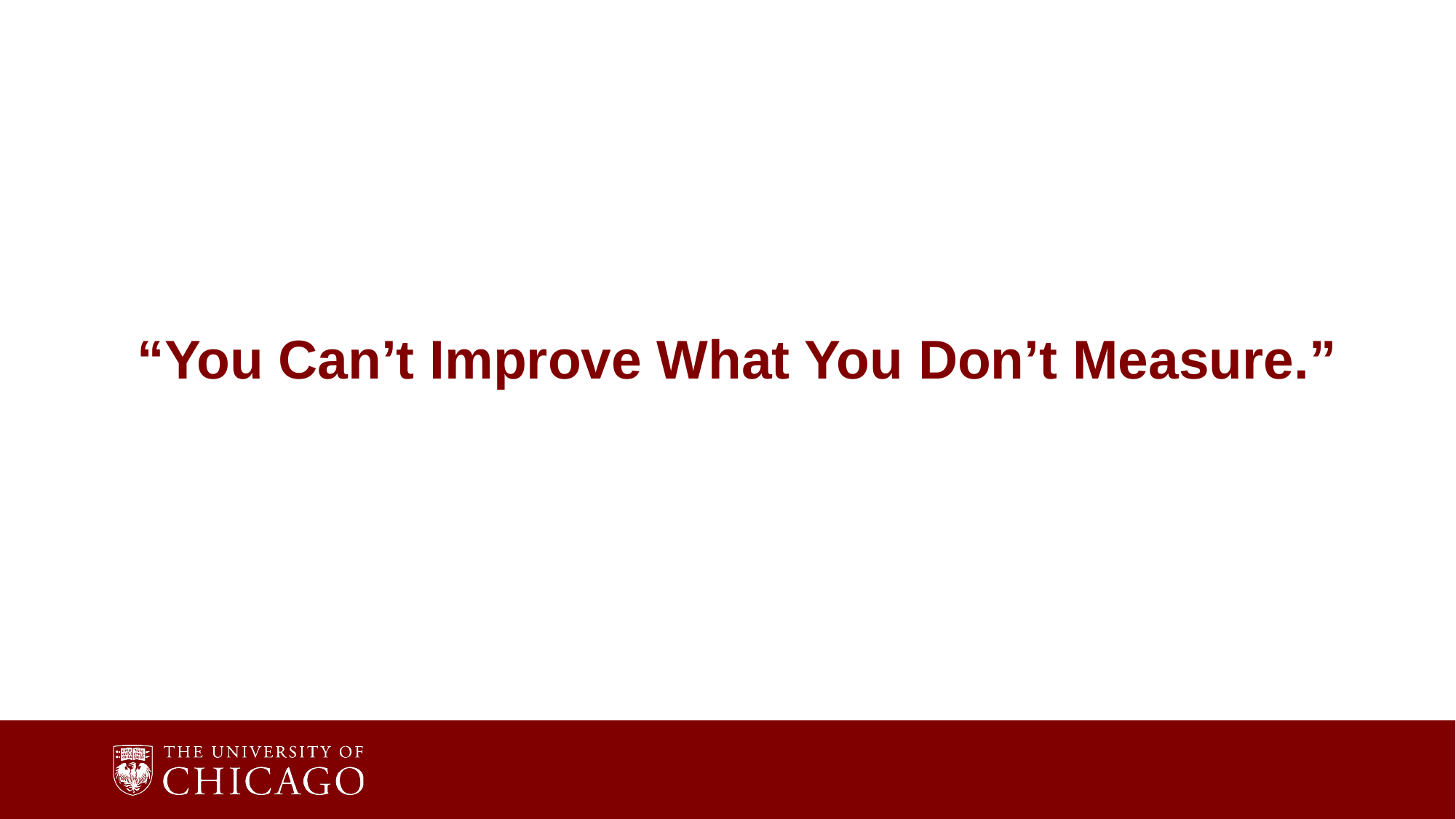

# “You Can’t Improve What You Don’t Measure.”